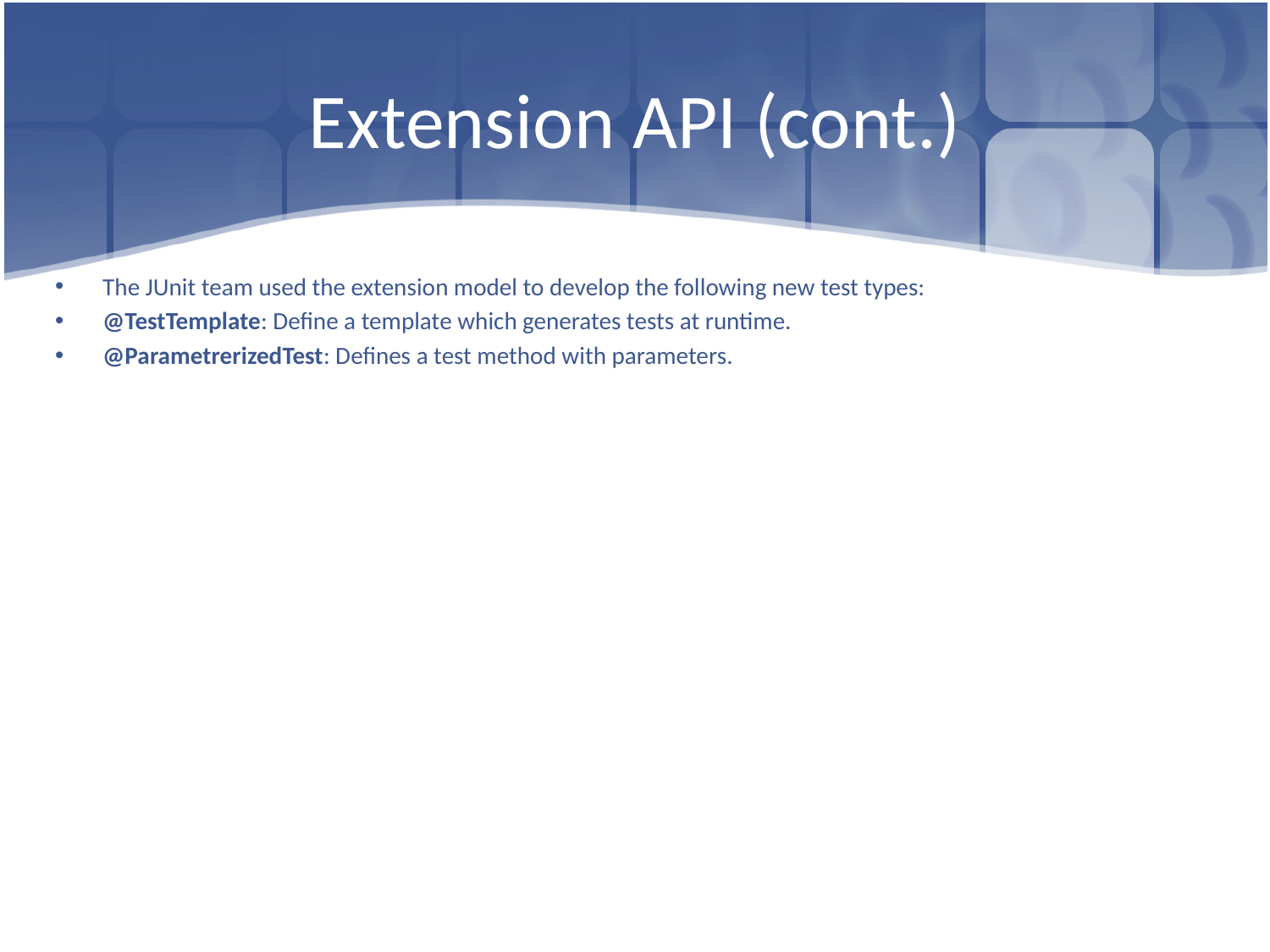

# Extension API (cont.)
The JUnit team used the extension model to develop the following new test types:
@TestTemplate: Define a template which generates tests at runtime.
@ParametrerizedTest: Defines a test method with parameters.